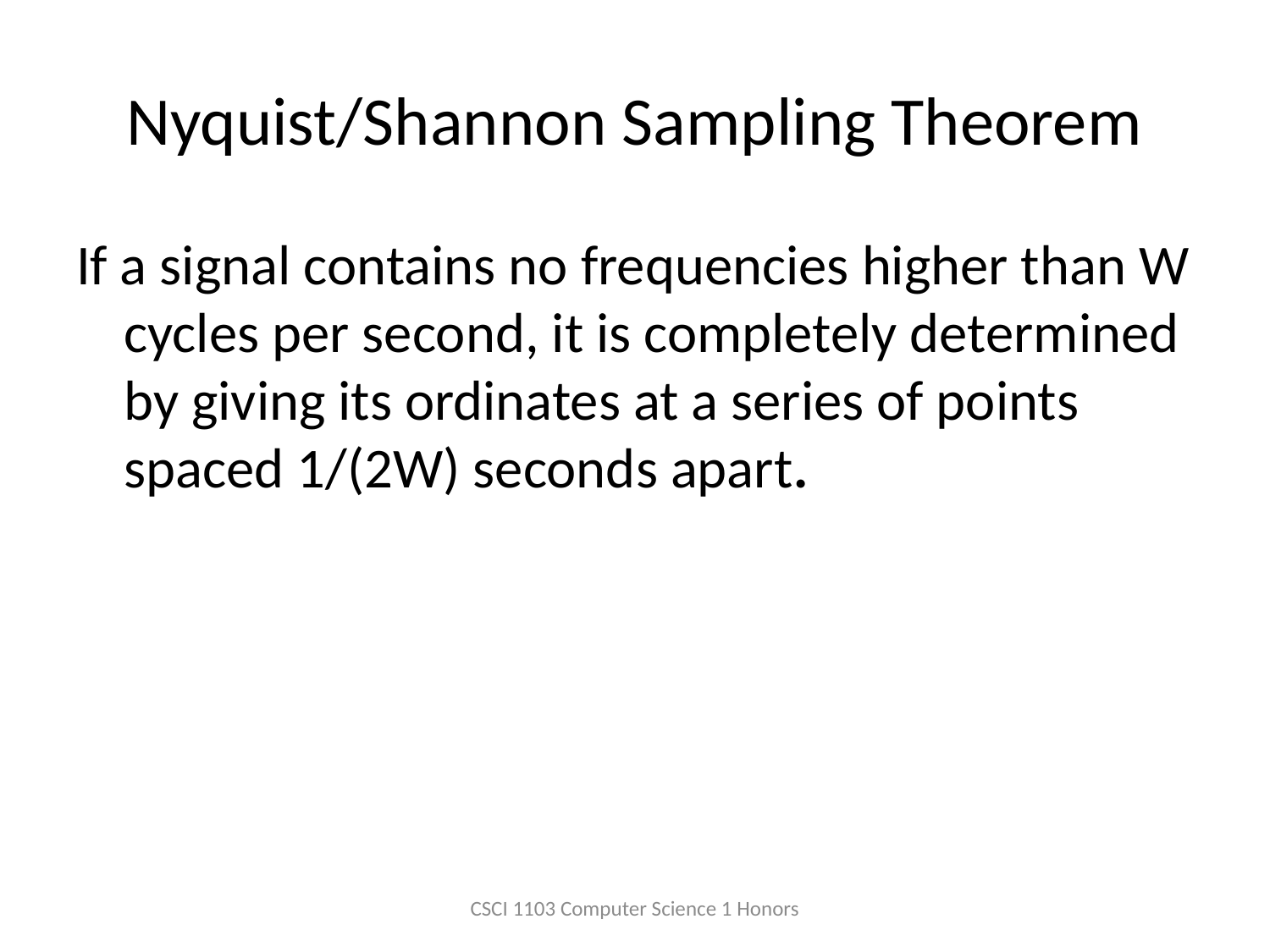

# Nyquist/Shannon Sampling Theorem
If a signal contains no frequencies higher than W cycles per second, it is completely determined by giving its ordinates at a series of points spaced 1/(2W) seconds apart.
CSCI 1103 Computer Science 1 Honors